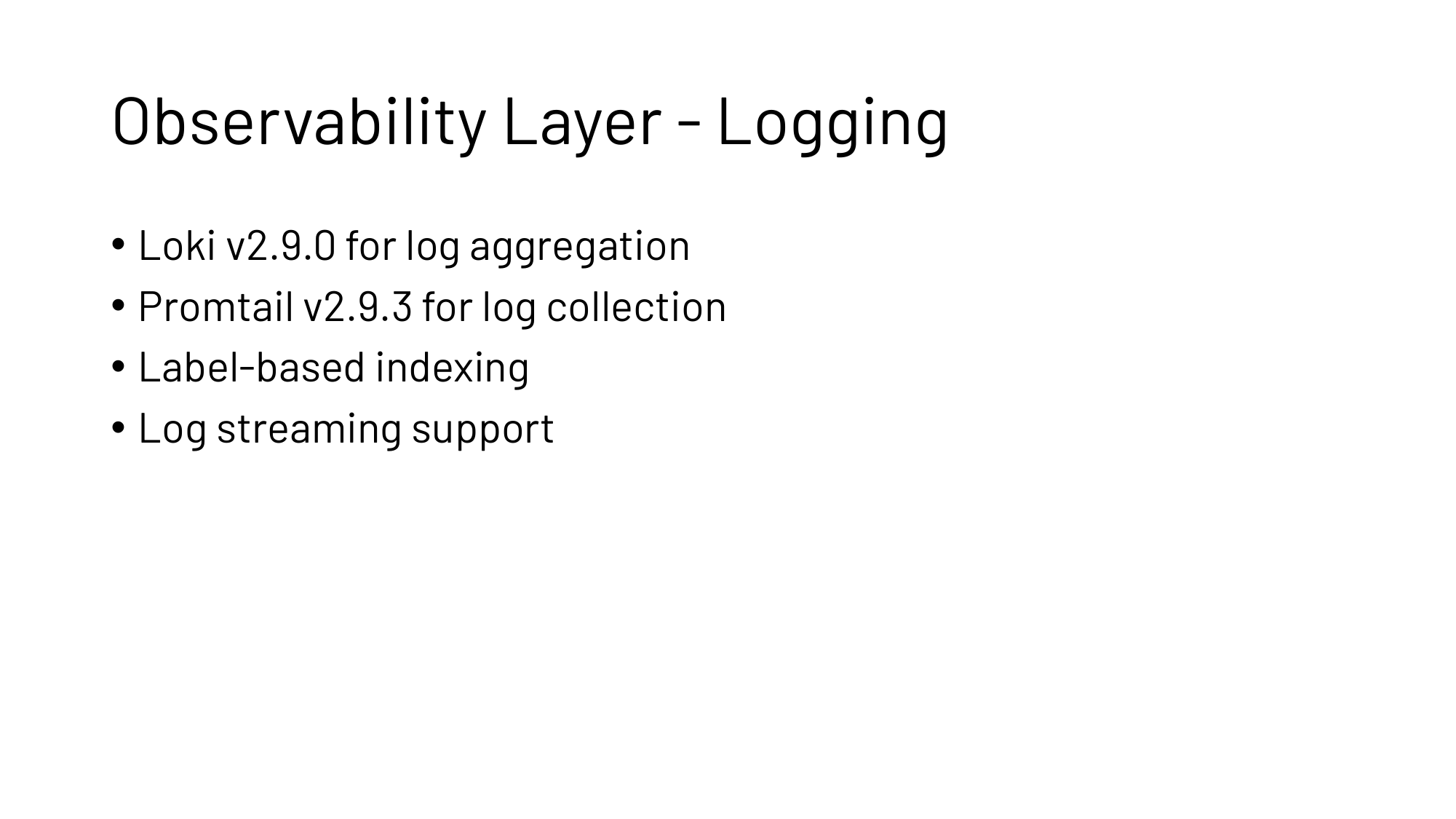

# Observability Layer - Logging
Loki v2.9.0 for log aggregation
Promtail v2.9.3 for log collection
Label-based indexing
Log streaming support